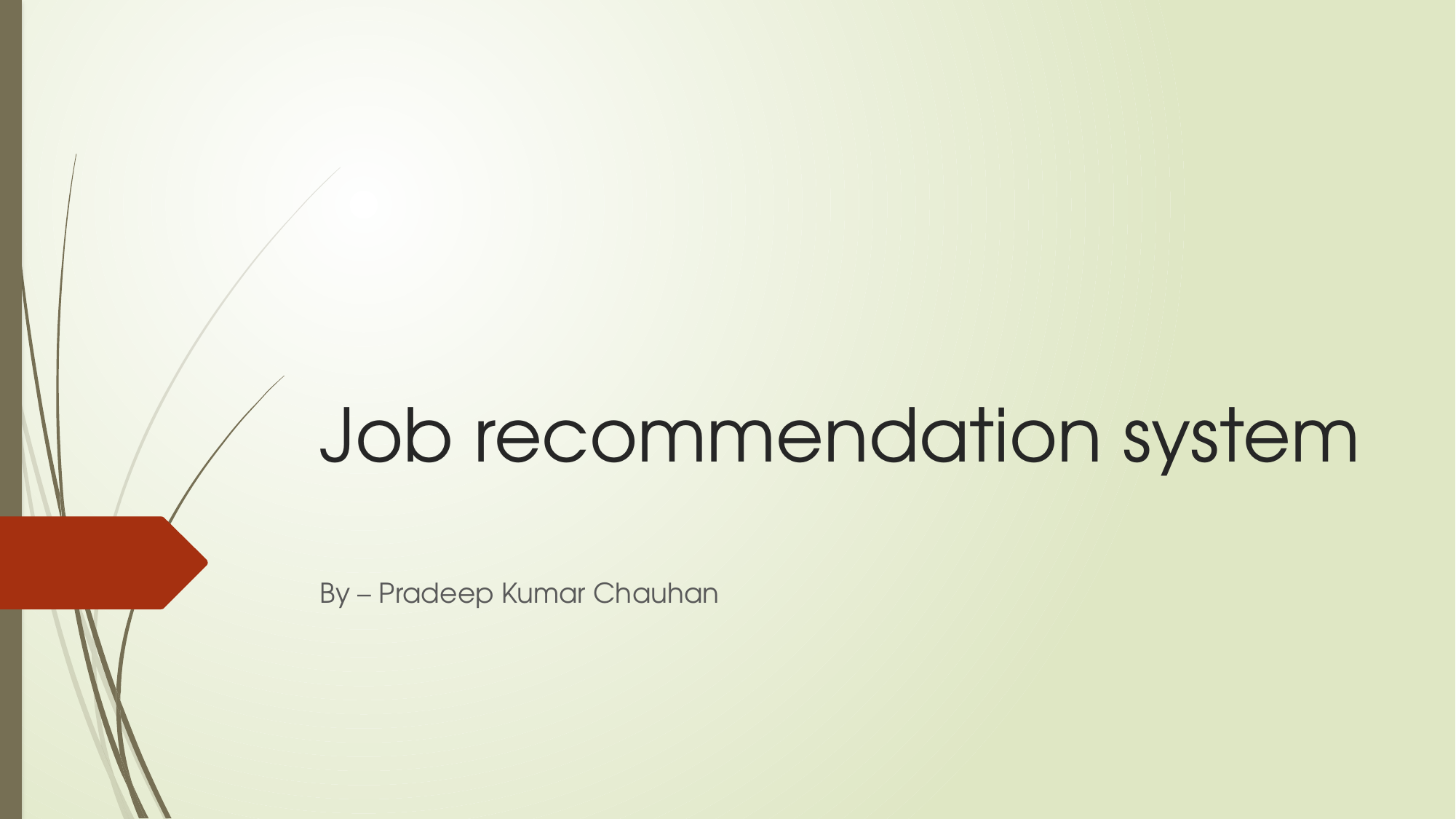

# Job recommendation system
By – Pradeep Kumar Chauhan